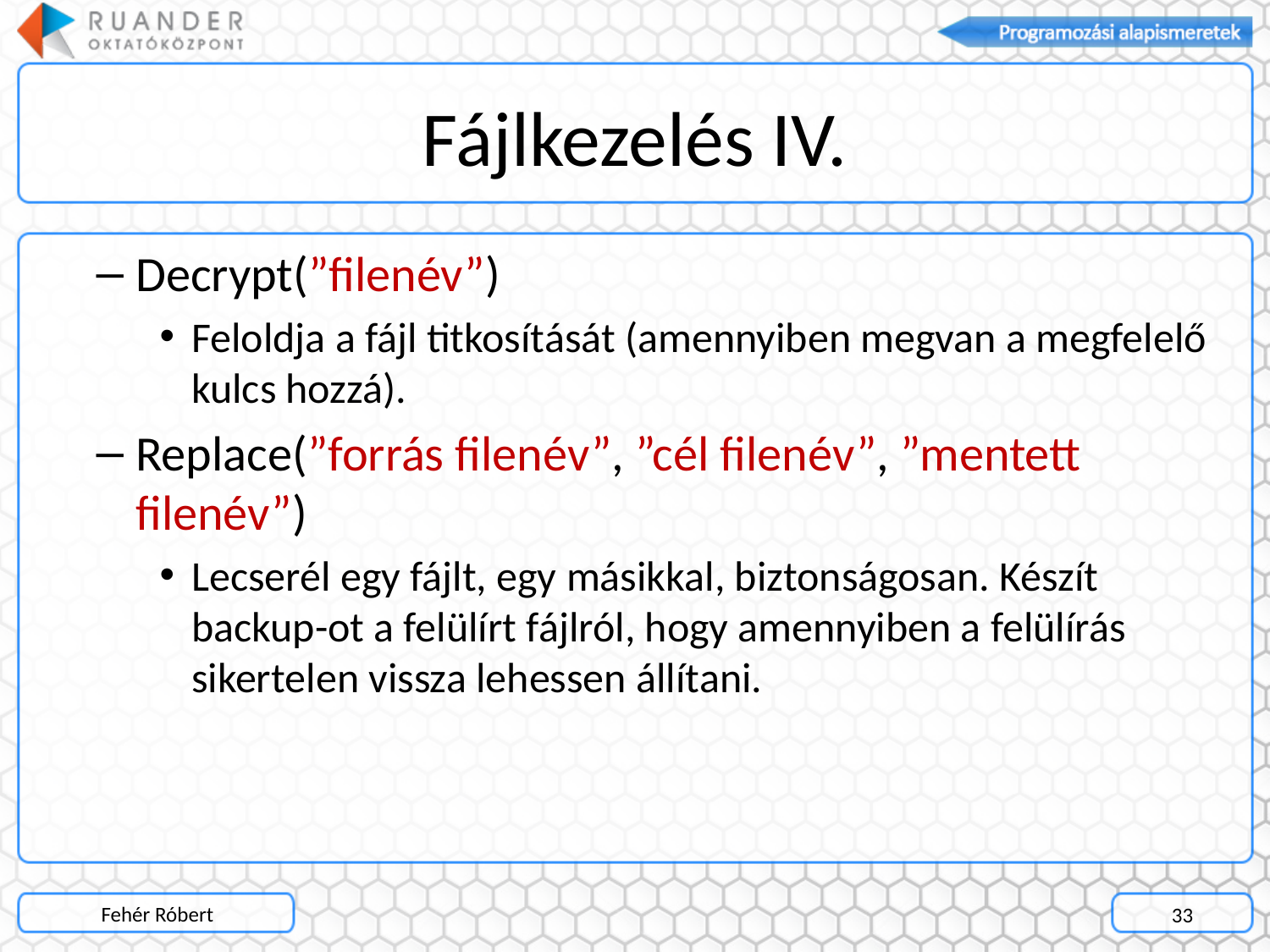

# Fájlkezelés IV.
Decrypt(”filenév”)
Feloldja a fájl titkosítását (amennyiben megvan a megfelelő kulcs hozzá).
Replace(”forrás filenév”, ”cél filenév”, ”mentett filenév”)
Lecserél egy fájlt, egy másikkal, biztonságosan. Készít backup-ot a felülírt fájlról, hogy amennyiben a felülírás sikertelen vissza lehessen állítani.
Fehér Róbert
33